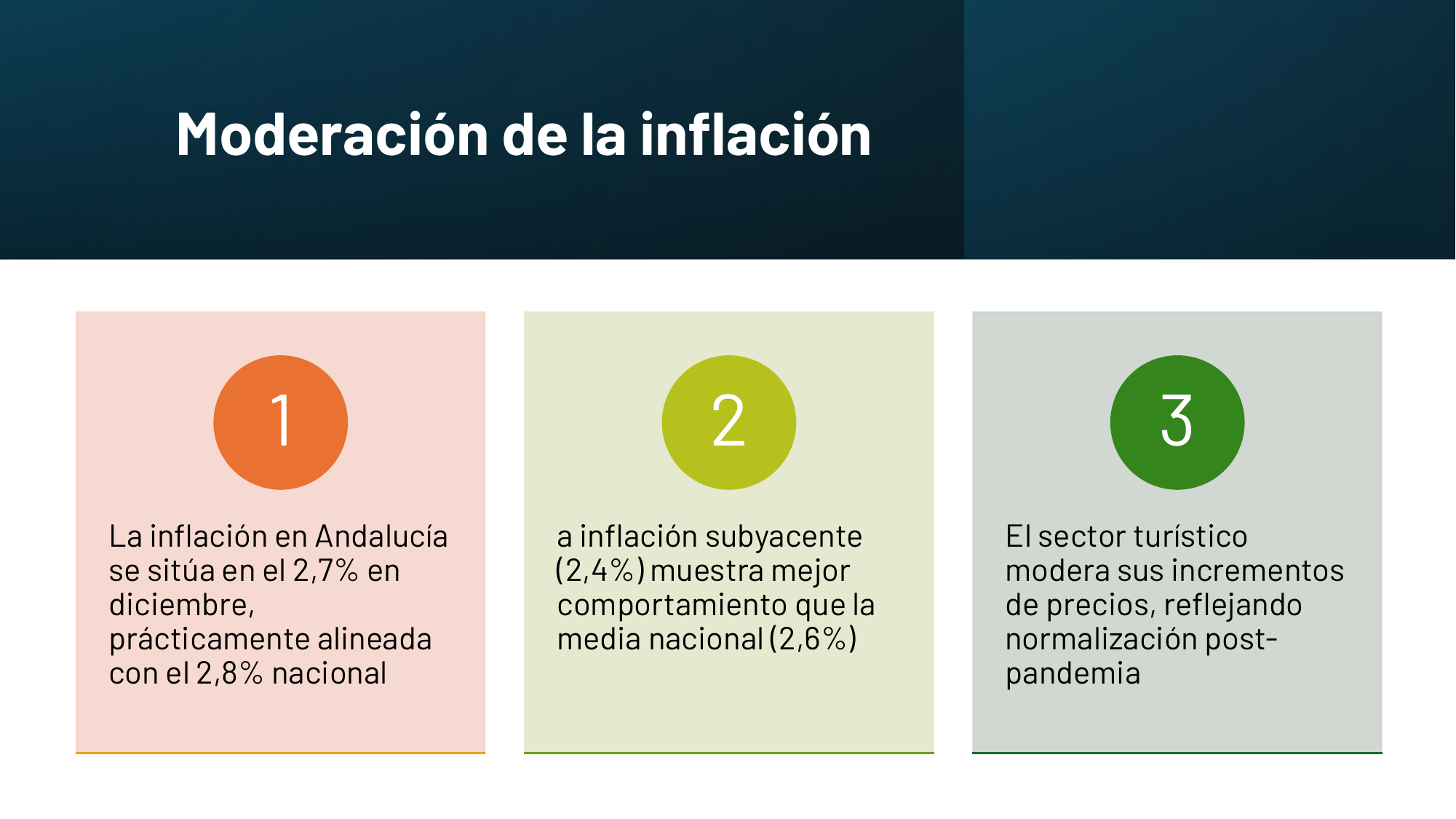

# Moderación de la inflación
La inflación en Andalucía se sitúa en el 2,7% en diciembre, prácticamente alineada con el 2,8% nacional
1
a inflación subyacente (2,4%) muestra mejor comportamiento que la media nacional (2,6%)
2
El sector turístico modera sus incrementos de precios, reflejando normalización post-pandemia
3